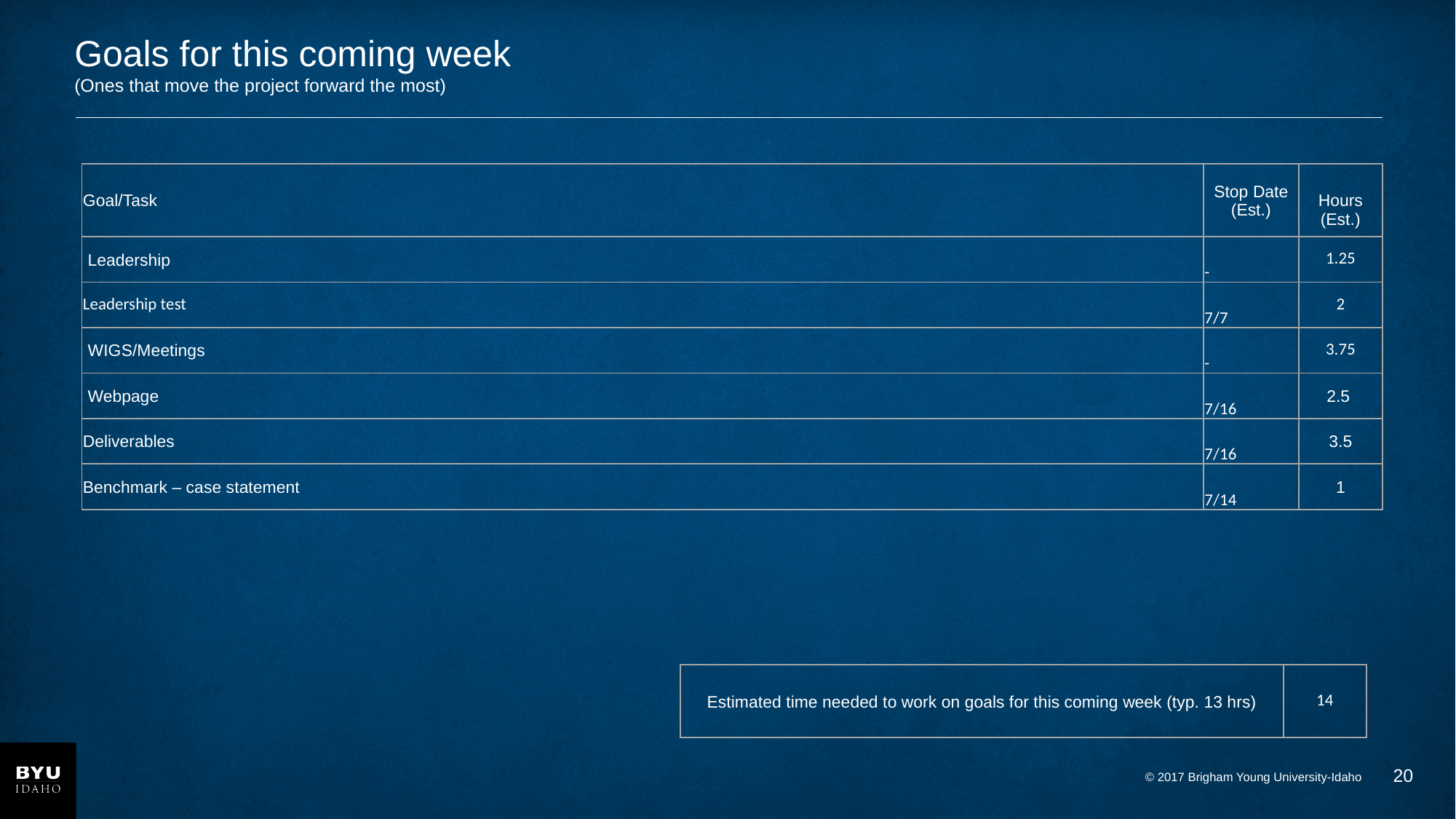

# Goals for this coming week (Ones that move the project forward the most)
| Goal/Task | Stop Date (Est.) | Hours (Est.) |
| --- | --- | --- |
| Leadership | - | 1.25 |
| Leadership test | 7/7 | 2 |
| WIGS/Meetings | - | 3.75 |
| Webpage | 7/16 | 2.5 |
| Deliverables | 7/16 | 3.5 |
| Benchmark – case statement | 7/14 | 1 |
| Estimated time needed to work on goals for this coming week (typ. 13 hrs) | 14 |
| --- | --- |